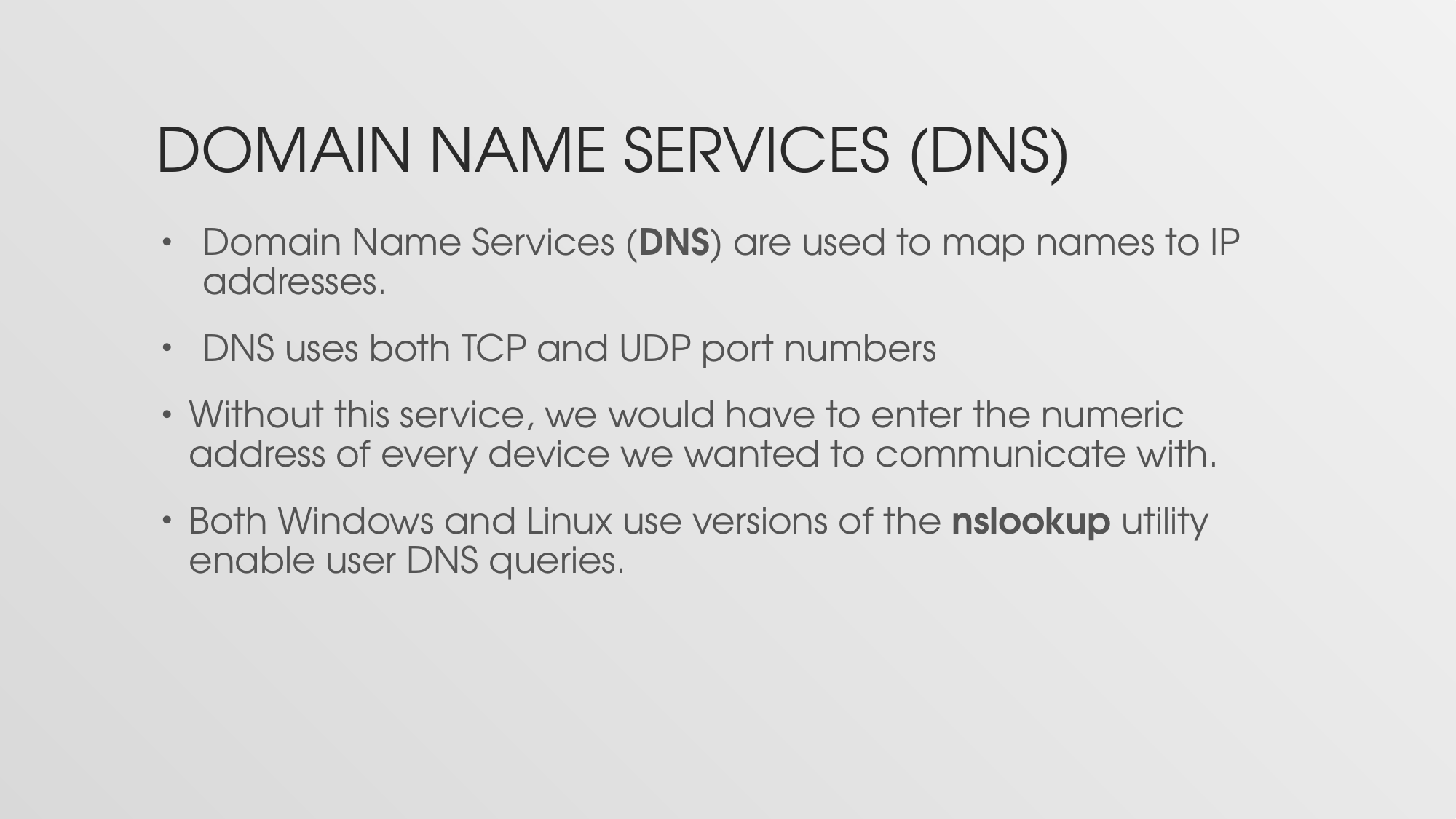

# Domain name services (dns)
Domain Name Services (DNS) are used to map names to IP addresses.
DNS uses both TCP and UDP port numbers
Without this service, we would have to enter the numeric address of every device we wanted to communicate with.
Both Windows and Linux use versions of the nslookup utility enable user DNS queries.